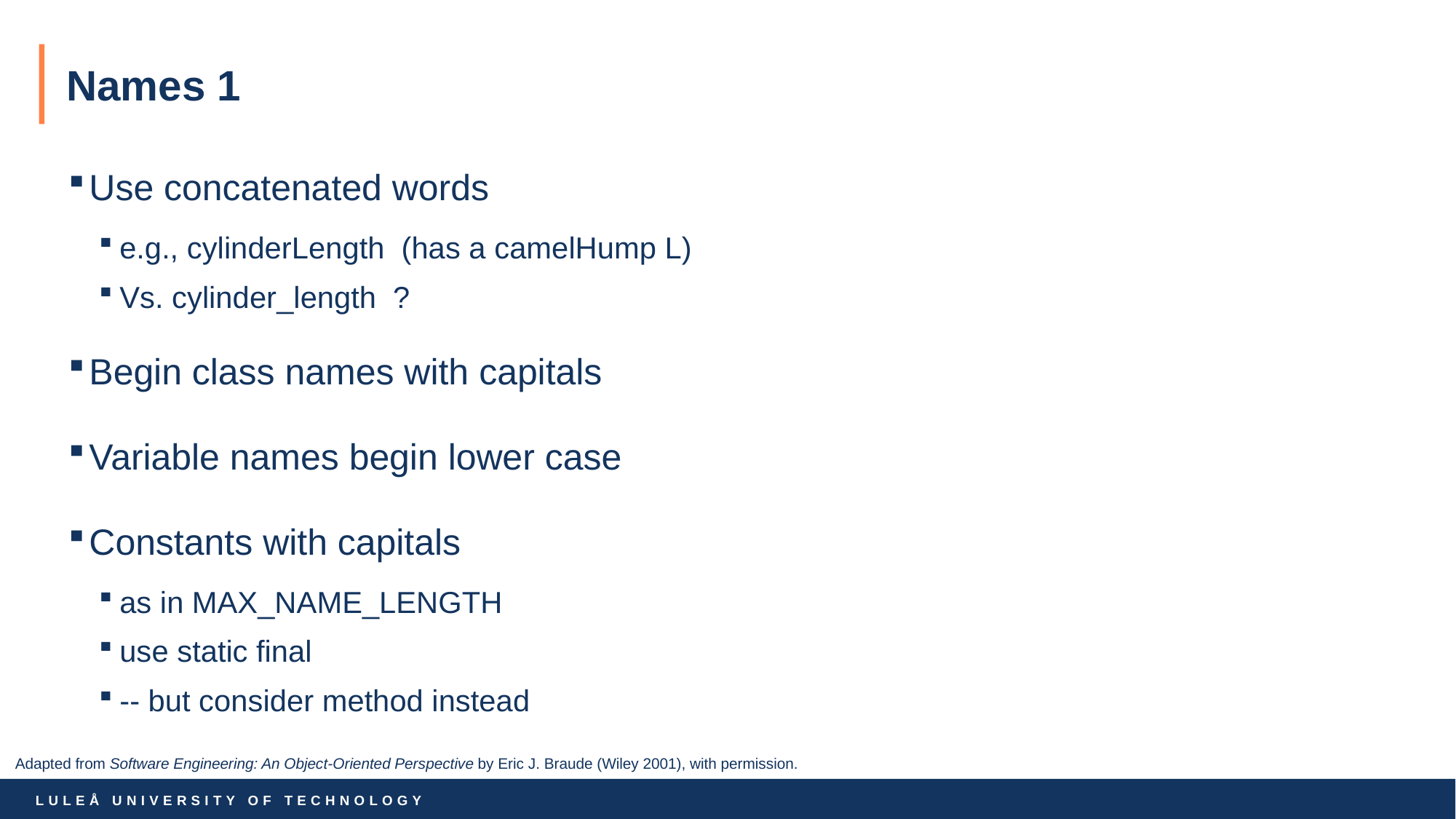

# Names 1
Use concatenated words
e.g., cylinderLength  (has a camelHump L)
Vs. cylinder_length  ?
Begin class names with capitals
Variable names begin lower case
Constants with capitals
as in MAX_NAME_LENGTH
use static final
-- but consider method instead
Adapted from Software Engineering: An Object-Oriented Perspective by Eric J. Braude (Wiley 2001), with permission.